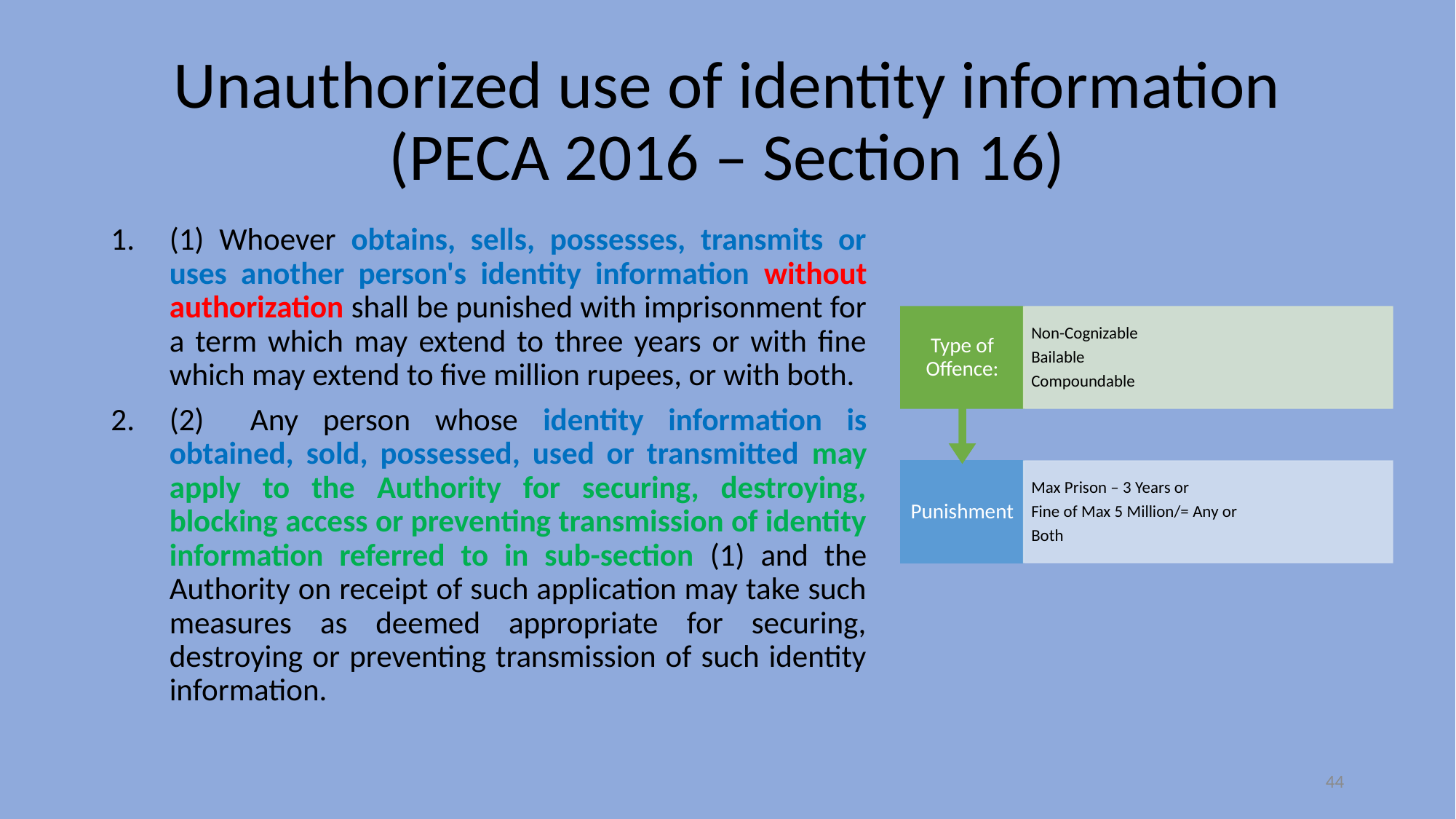

# Unauthorized use of identity information (PECA 2016 – Section 16)
(1) Whoever obtains, sells, possesses, transmits or uses another person's identity information without authorization shall be punished with imprisonment for a term which may extend to three years or with fine which may extend to five million rupees, or with both.
(2)	Any person whose identity information is obtained, sold, possessed, used or transmitted may apply to the Authority for securing, destroying, blocking access or preventing transmission of identity information referred to in sub-section (1) and the Authority on receipt of such application may take such measures as deemed appropriate for securing, destroying or preventing transmission of such identity information.
Punishment
Max Prison – 3 Years or
Fine of Max 5 Million/= Any or
Both
Type of Offence:
Non-Cognizable
Bailable
Compoundable
44